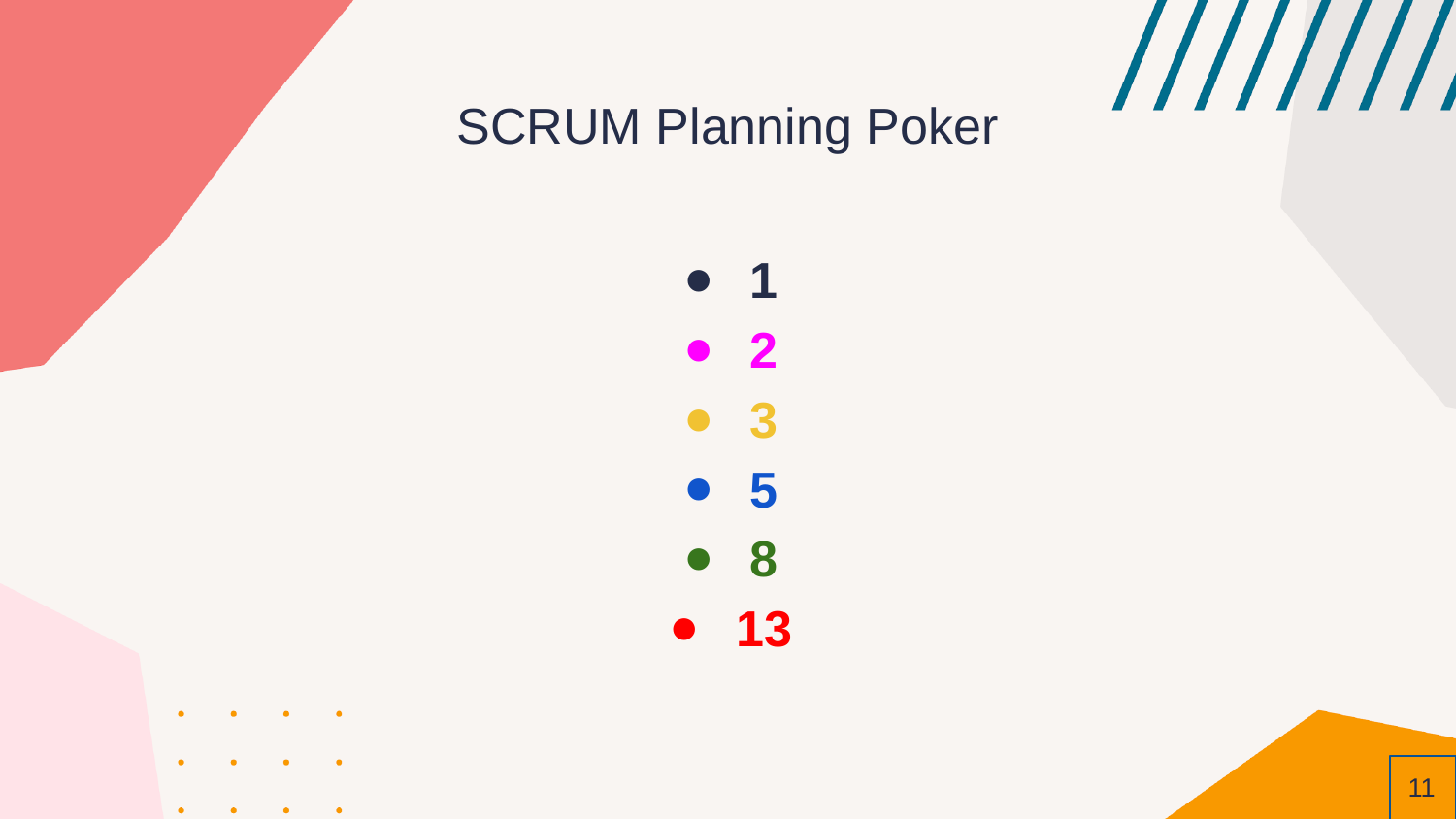

SCRUM Planning Poker
1
2
3
5
8
13

11